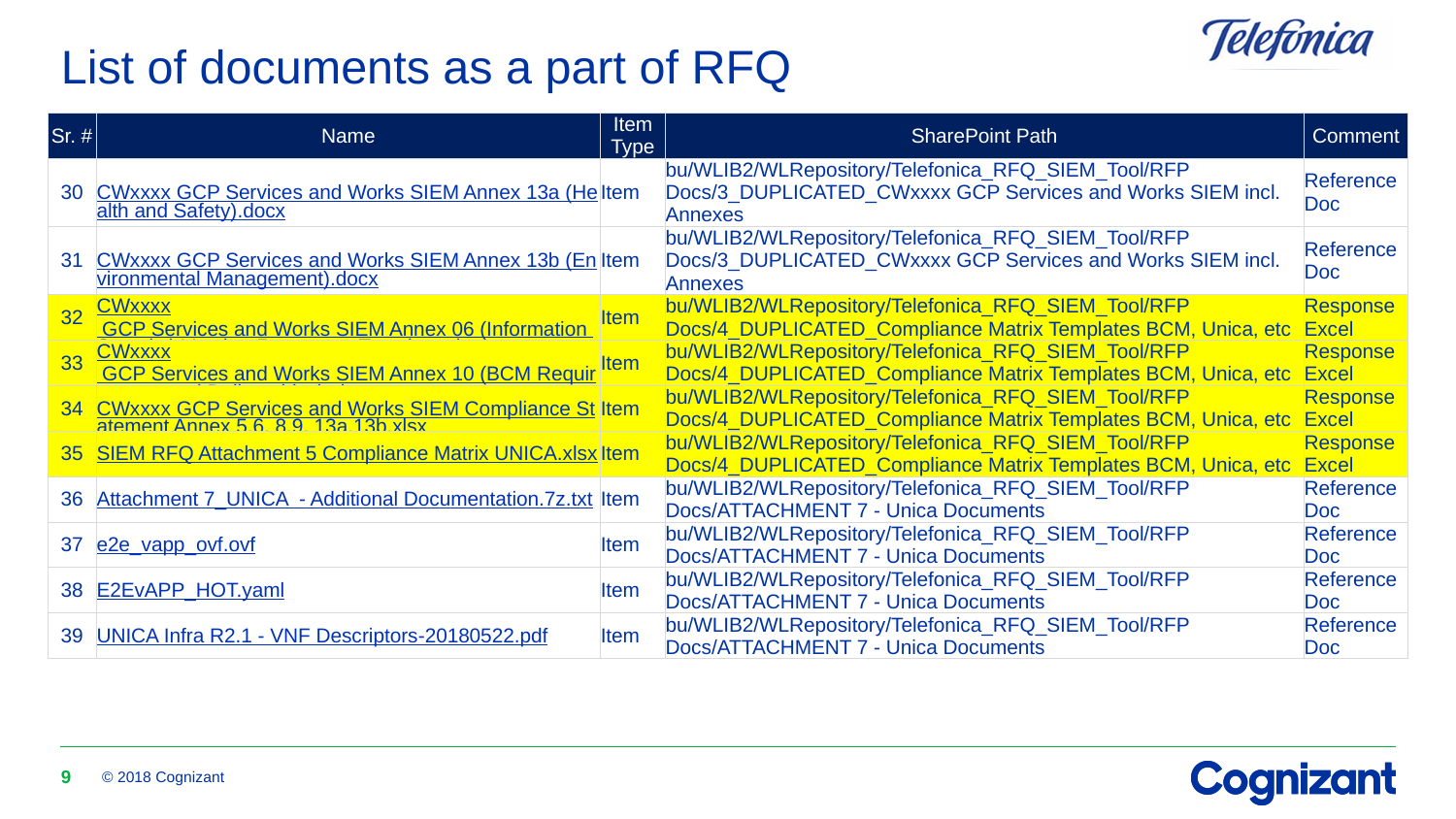

# List of documents as a part of RFQ
| Sr. # | Name | Item Type | SharePoint Path | Comment |
| --- | --- | --- | --- | --- |
| 30 | CWxxxx GCP Services and Works SIEM Annex 13a (Health and Safety).docx | Item | bu/WLIB2/WLRepository/Telefonica\_RFQ\_SIEM\_Tool/RFP Docs/3\_DUPLICATED\_CWxxxx GCP Services and Works SIEM incl. Annexes | Reference Doc |
| 31 | CWxxxx GCP Services and Works SIEM Annex 13b (Environmental Management).docx | Item | bu/WLIB2/WLRepository/Telefonica\_RFQ\_SIEM\_Tool/RFP Docs/3\_DUPLICATED\_CWxxxx GCP Services and Works SIEM incl. Annexes | Reference Doc |
| 32 | CWxxxx GCP Services and Works SIEM Annex 06 (Information Security) Vendor\_Response\_Template.xlsx | Item | bu/WLIB2/WLRepository/Telefonica\_RFQ\_SIEM\_Tool/RFP Docs/4\_DUPLICATED\_Compliance Matrix Templates BCM, Unica, etc | Response Excel |
| 33 | CWxxxx GCP Services and Works SIEM Annex 10 (BCM Requirements and Deliverables).xlsm | Item | bu/WLIB2/WLRepository/Telefonica\_RFQ\_SIEM\_Tool/RFP Docs/4\_DUPLICATED\_Compliance Matrix Templates BCM, Unica, etc | Response Excel |
| 34 | CWxxxx GCP Services and Works SIEM Compliance Statement Annex 5,6, 8,9, 13a,13b.xlsx | Item | bu/WLIB2/WLRepository/Telefonica\_RFQ\_SIEM\_Tool/RFP Docs/4\_DUPLICATED\_Compliance Matrix Templates BCM, Unica, etc | Response Excel |
| 35 | SIEM RFQ Attachment 5 Compliance Matrix UNICA.xlsx | Item | bu/WLIB2/WLRepository/Telefonica\_RFQ\_SIEM\_Tool/RFP Docs/4\_DUPLICATED\_Compliance Matrix Templates BCM, Unica, etc | Response Excel |
| 36 | Attachment 7\_UNICA - Additional Documentation.7z.txt | Item | bu/WLIB2/WLRepository/Telefonica\_RFQ\_SIEM\_Tool/RFP Docs/ATTACHMENT 7 - Unica Documents | Reference Doc |
| 37 | e2e\_vapp\_ovf.ovf | Item | bu/WLIB2/WLRepository/Telefonica\_RFQ\_SIEM\_Tool/RFP Docs/ATTACHMENT 7 - Unica Documents | Reference Doc |
| 38 | E2EvAPP\_HOT.yaml | Item | bu/WLIB2/WLRepository/Telefonica\_RFQ\_SIEM\_Tool/RFP Docs/ATTACHMENT 7 - Unica Documents | Reference Doc |
| 39 | UNICA Infra R2.1 - VNF Descriptors-20180522.pdf | Item | bu/WLIB2/WLRepository/Telefonica\_RFQ\_SIEM\_Tool/RFP Docs/ATTACHMENT 7 - Unica Documents | Reference Doc |
9
© 2018 Cognizant